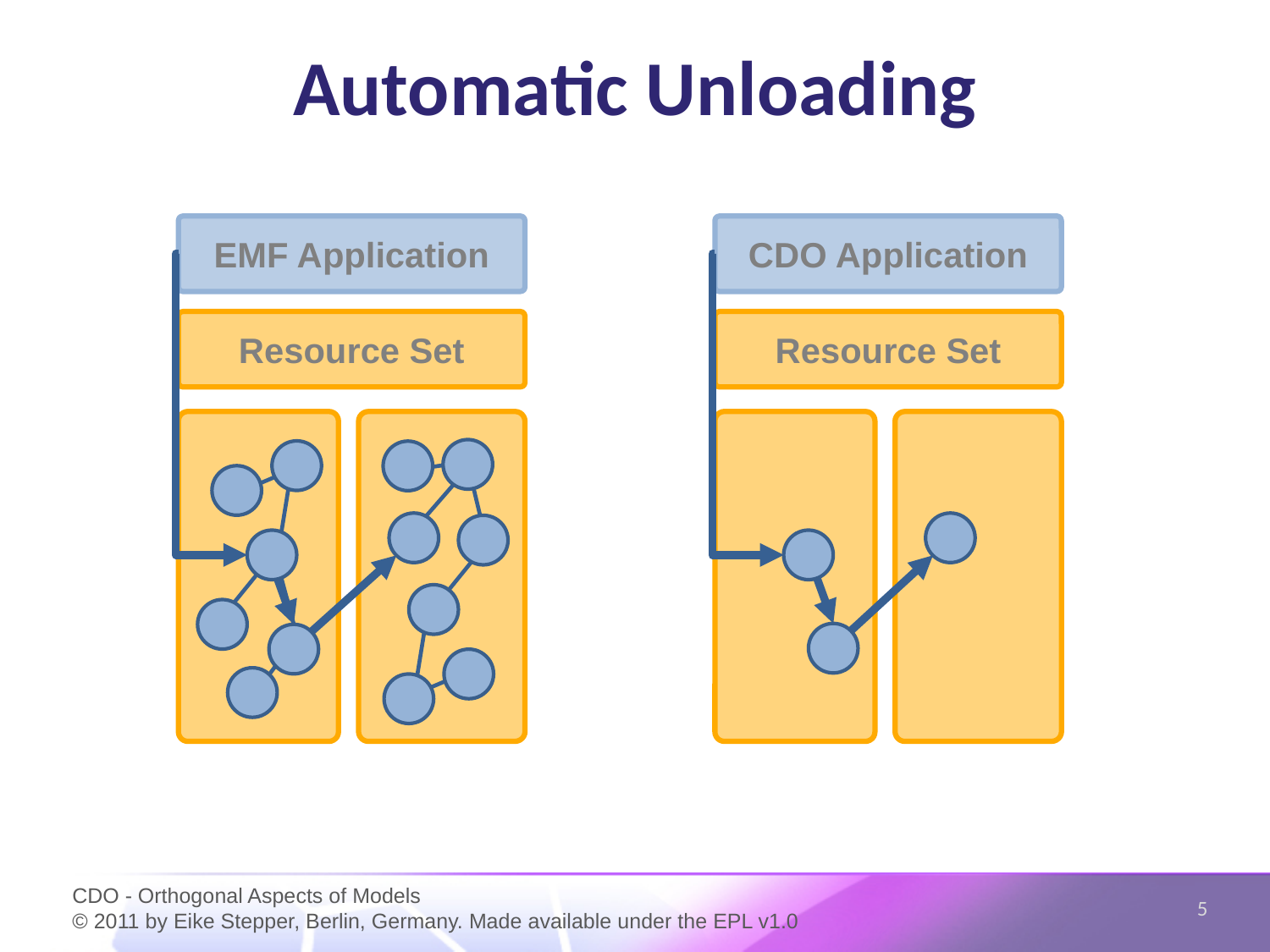

# Automatic Unloading
EMF Application
CDO Application
Resource Set
Resource Set

5
CDO - Orthogonal Aspects of Models
© 2011 by Eike Stepper, Berlin, Germany. Made available under the EPL v1.0